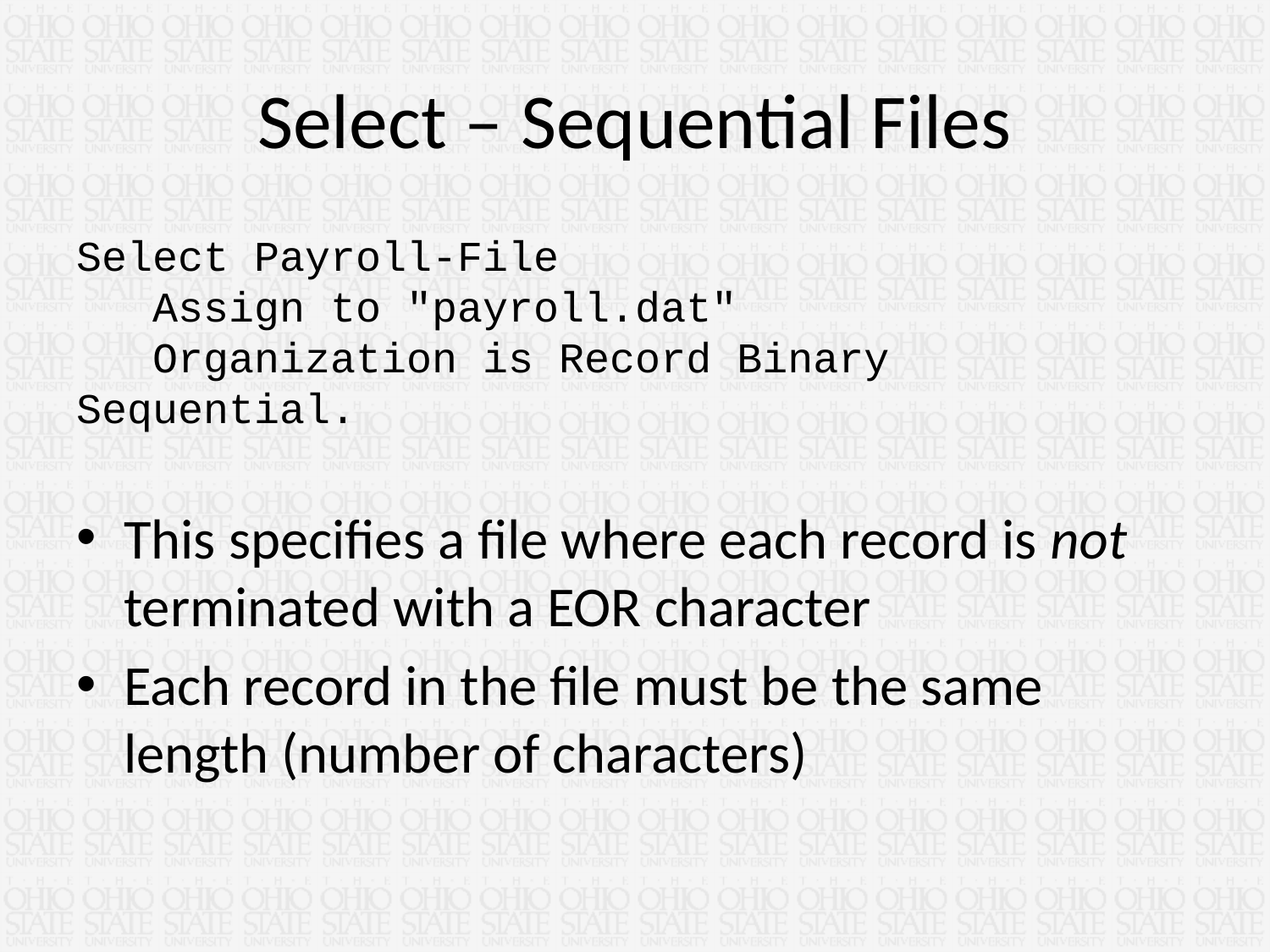

# Select – Sequential Files
Select Payroll-File
   Assign to "payroll.dat"
   Organization is Record Binary Sequential.
This specifies a file where each record is not terminated with a EOR character
Each record in the file must be the same length (number of characters)